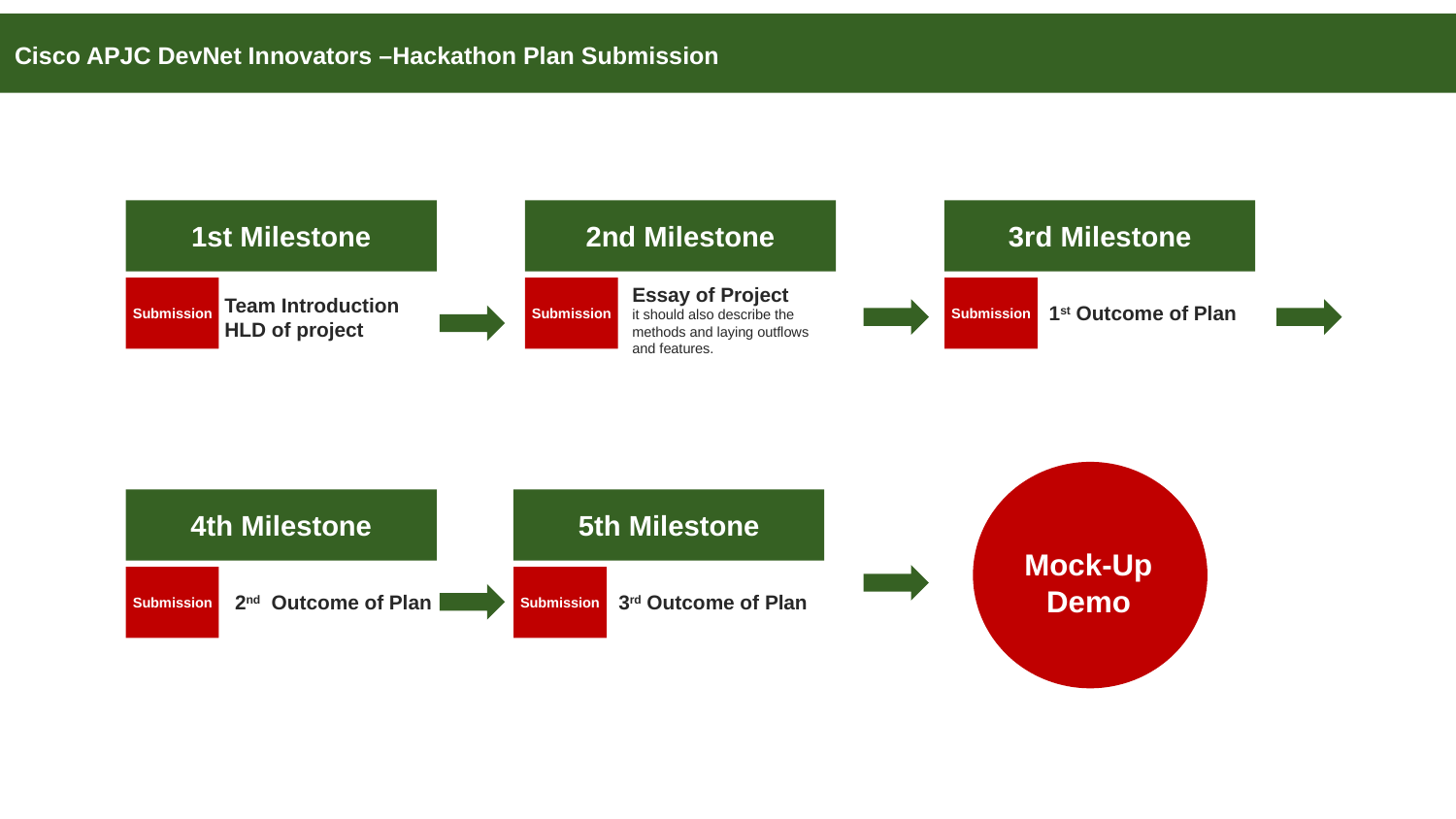

Cisco APJC DevNet Innovators –Hackathon Plan Submission
1st Milestone
Submission
Team Introduction
HLD of project
2nd Milestone
Essay of Project
it should also describe the methods and laying outflows and features.
Submission
3rd Milestone
Submission
1st Outcome of Plan

4th Milestone
Submission
2nd  Outcome of Plan
5th Milestone
Submission
3rd Outcome of Plan
Mock-Up
Demo